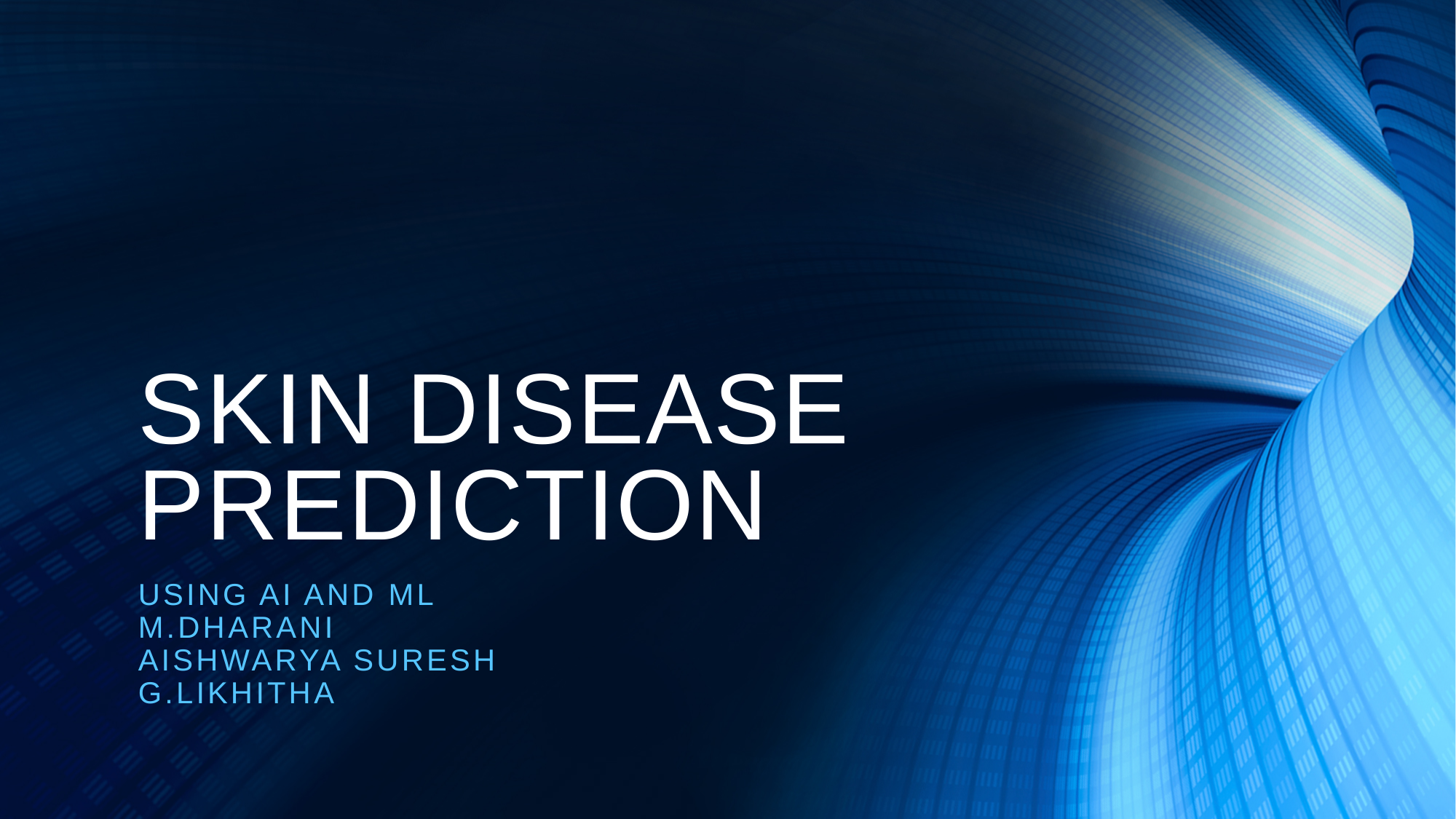

# SKIN DISEASE PREDICTION
USING AI AND ML
M.DHARANI
AishwarYA SURESH
G.LIKHITHA